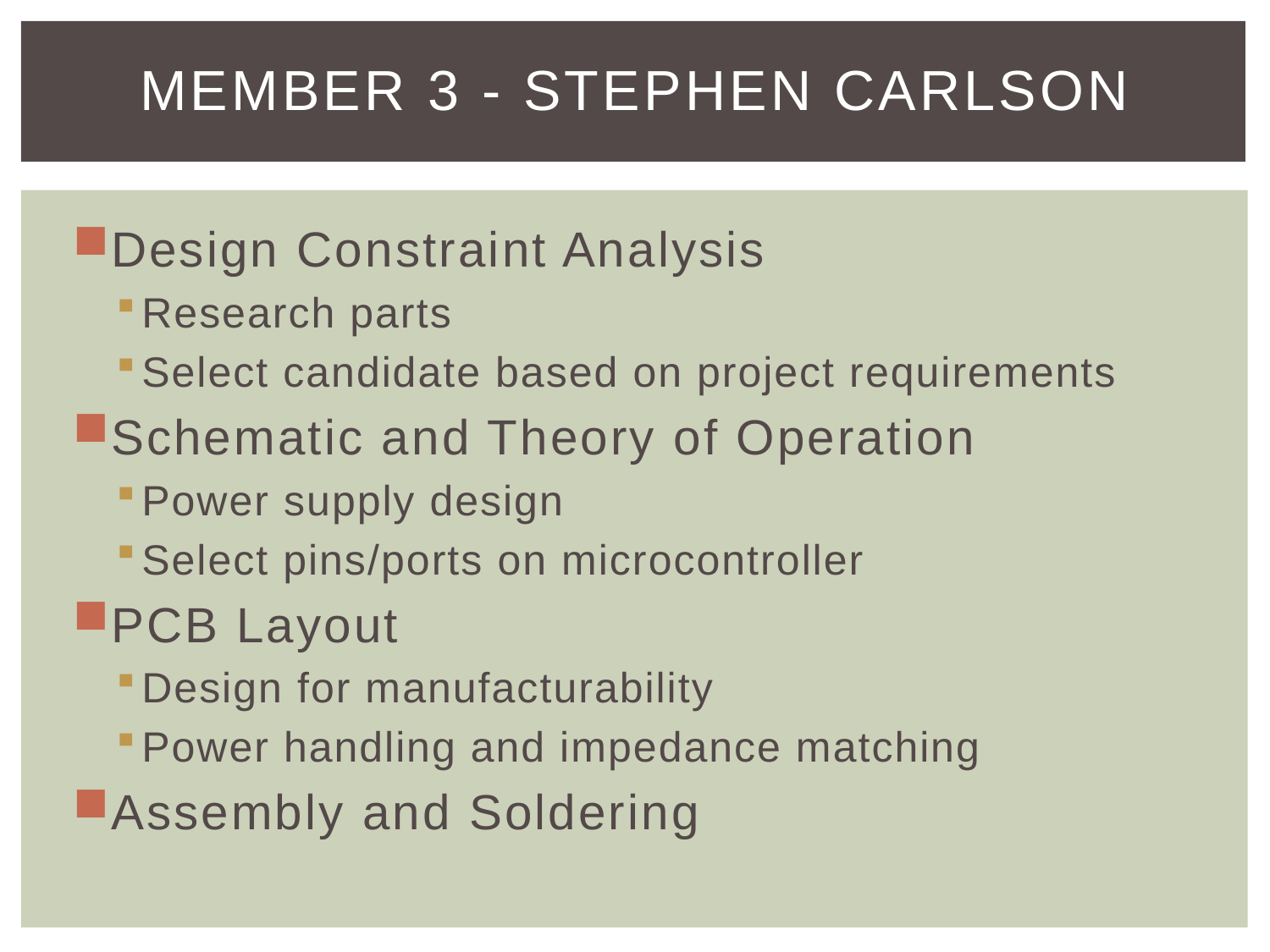

# Member 3 - Stephen Carlson
Design Constraint Analysis
Research parts
Select candidate based on project requirements
Schematic and Theory of Operation
Power supply design
Select pins/ports on microcontroller
PCB Layout
Design for manufacturability
Power handling and impedance matching
Assembly and Soldering